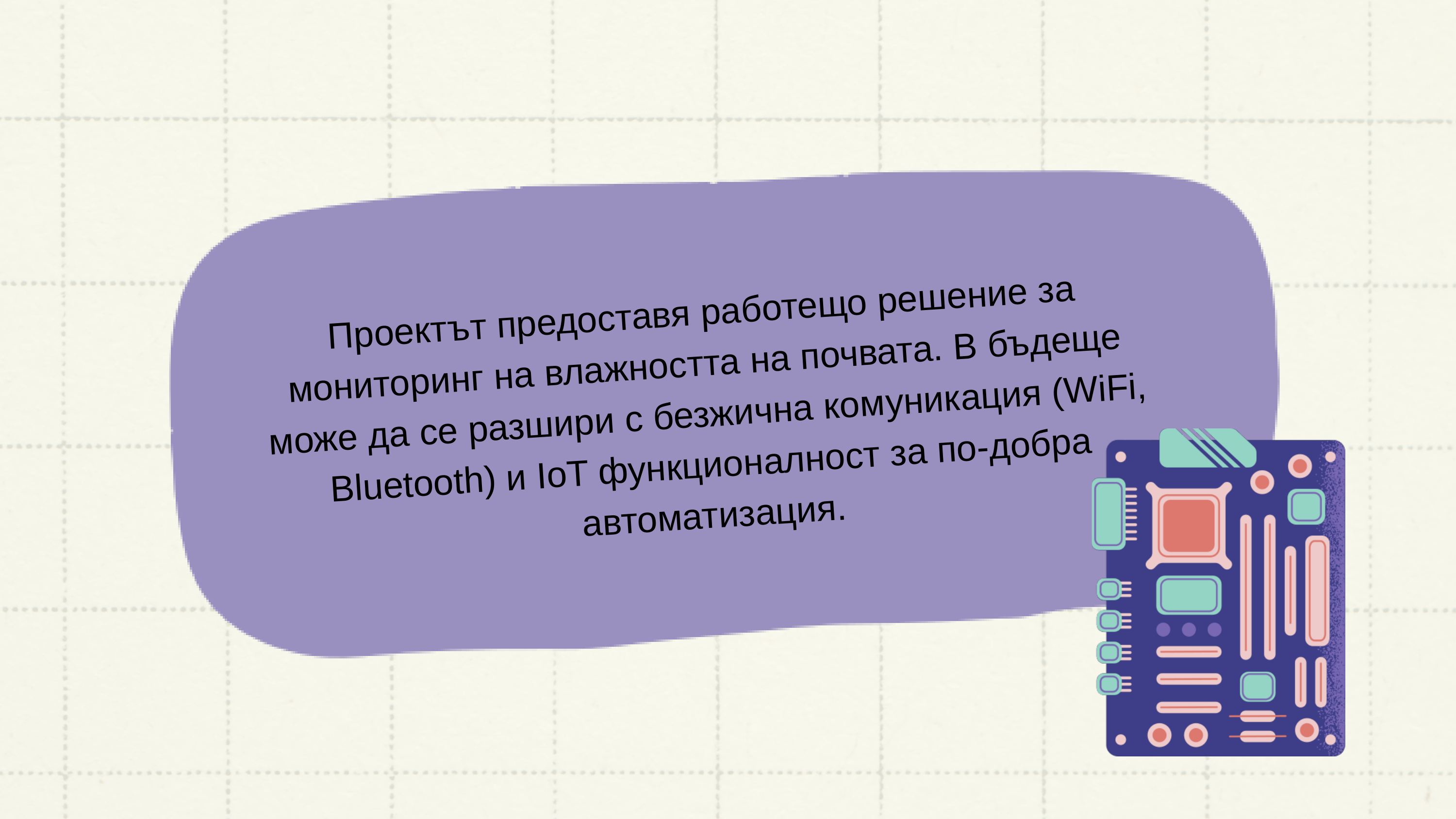

Проектът предоставя работещо решение за мониторинг на влажността на почвата. В бъдеще може да се разшири с безжична комуникация (WiFi, Bluetooth) и IoT функционалност за по-добра автоматизация.